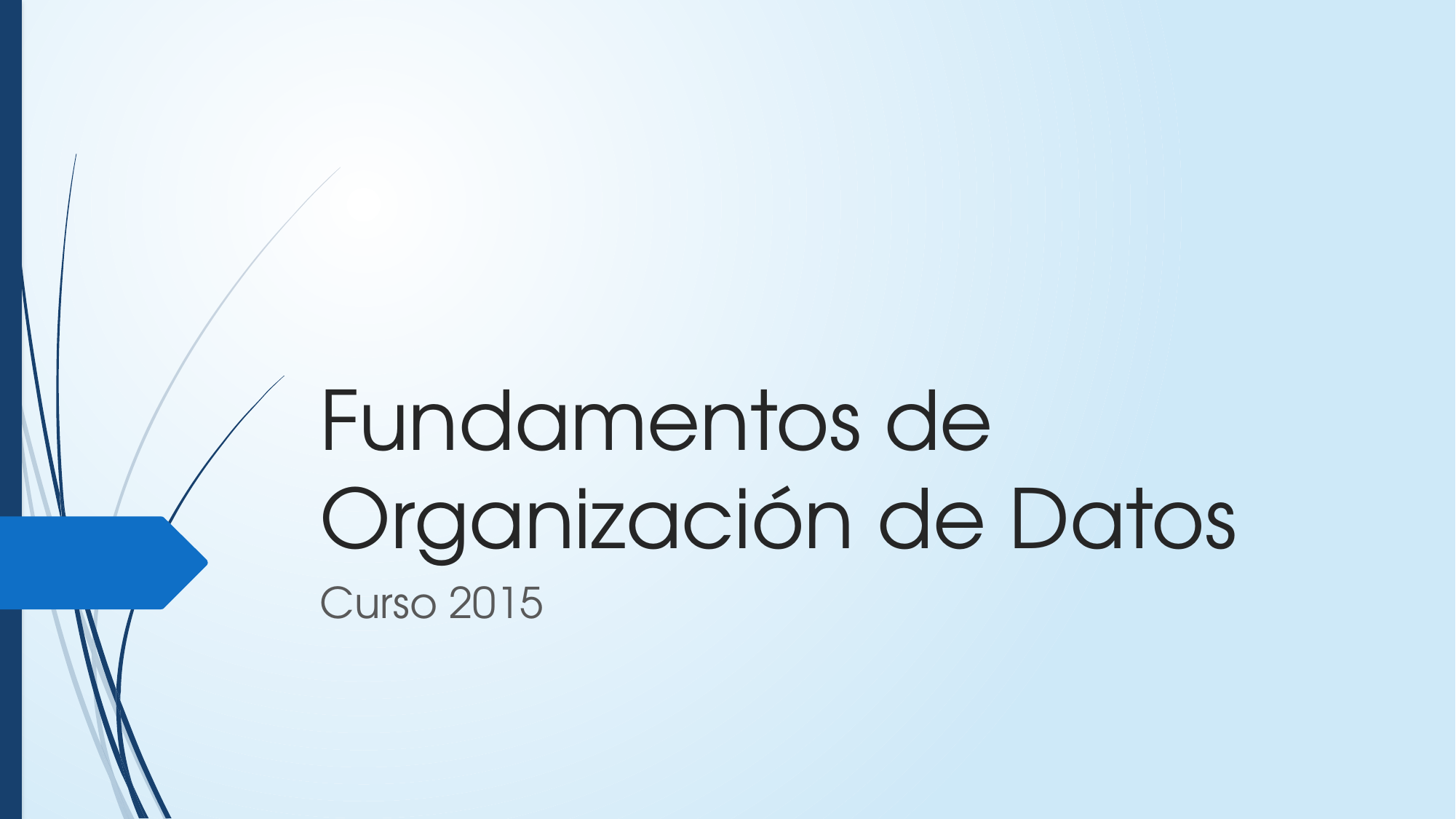

# Fundamentos de Organización de Datos
Curso 2015